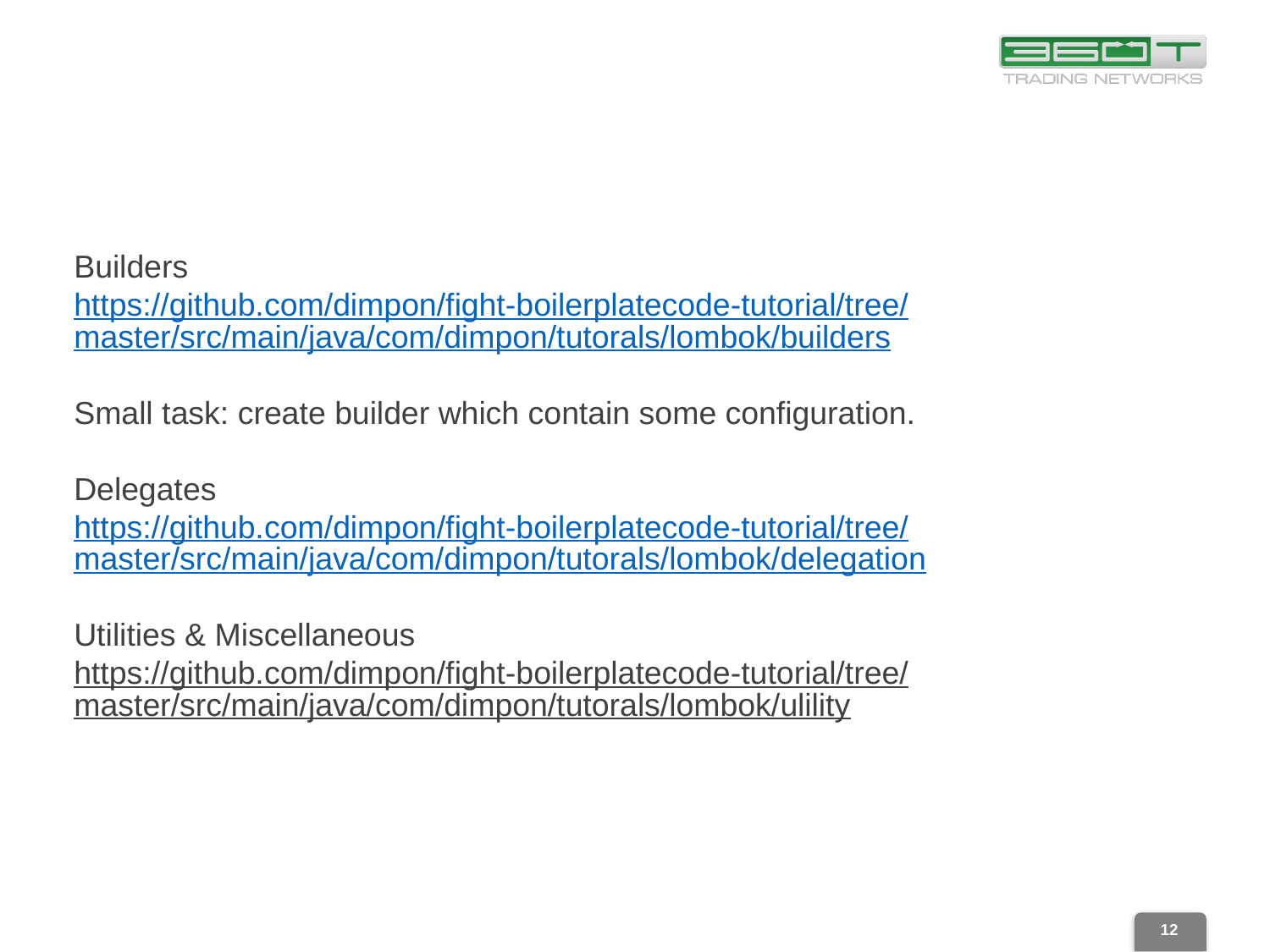

Builders
https://github.com/dimpon/fight-boilerplatecode-tutorial/tree/master/src/main/java/com/dimpon/tutorals/lombok/builders
Small task: create builder which contain some configuration.

Delegates
https://github.com/dimpon/fight-boilerplatecode-tutorial/tree/master/src/main/java/com/dimpon/tutorals/lombok/delegation

Utilities & Miscellaneous
https://github.com/dimpon/fight-boilerplatecode-tutorial/tree/master/src/main/java/com/dimpon/tutorals/lombok/ulility